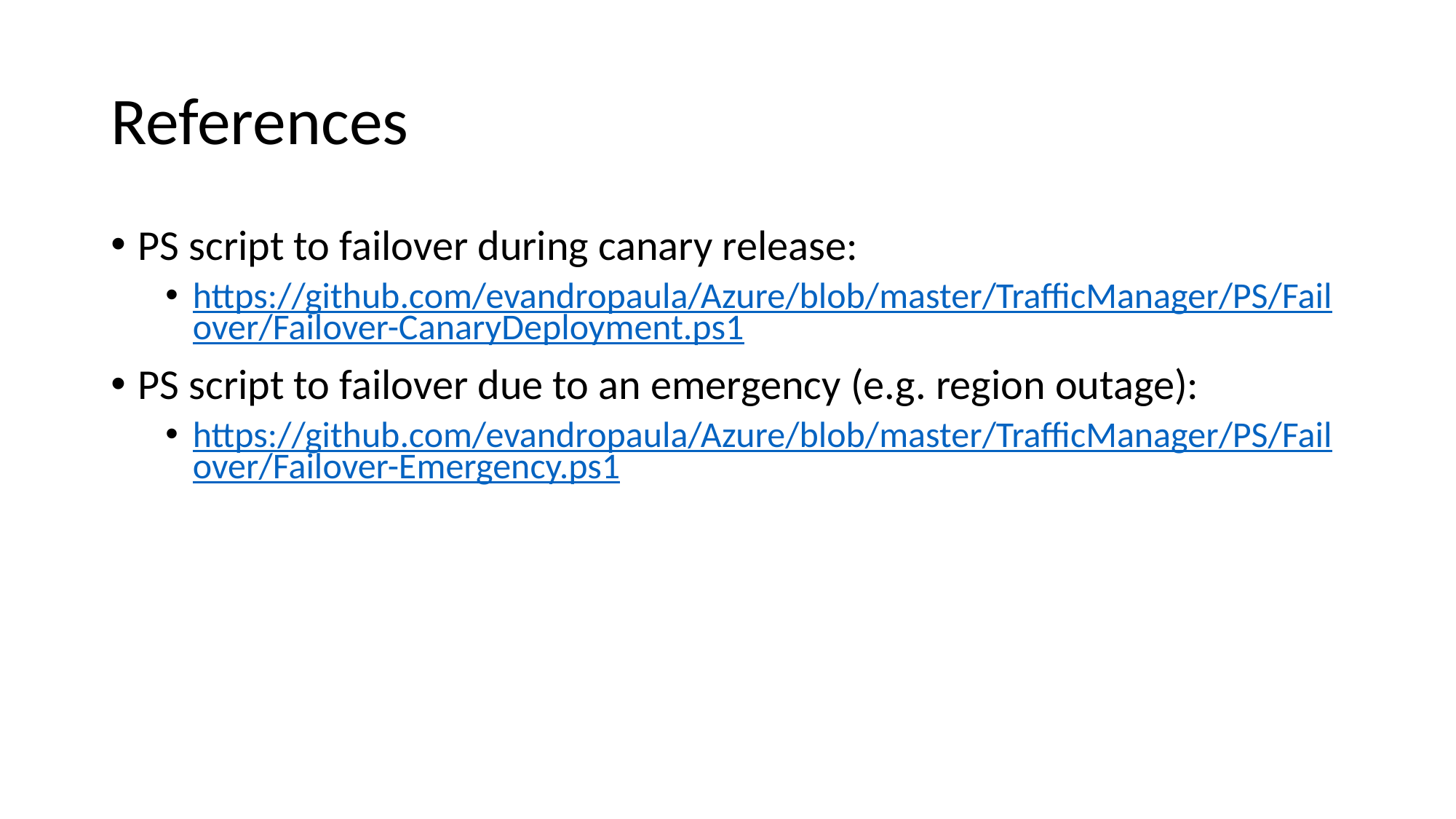

# References
PS script to failover during canary release:
https://github.com/evandropaula/Azure/blob/master/TrafficManager/PS/Failover/Failover-CanaryDeployment.ps1
PS script to failover due to an emergency (e.g. region outage):
https://github.com/evandropaula/Azure/blob/master/TrafficManager/PS/Failover/Failover-Emergency.ps1